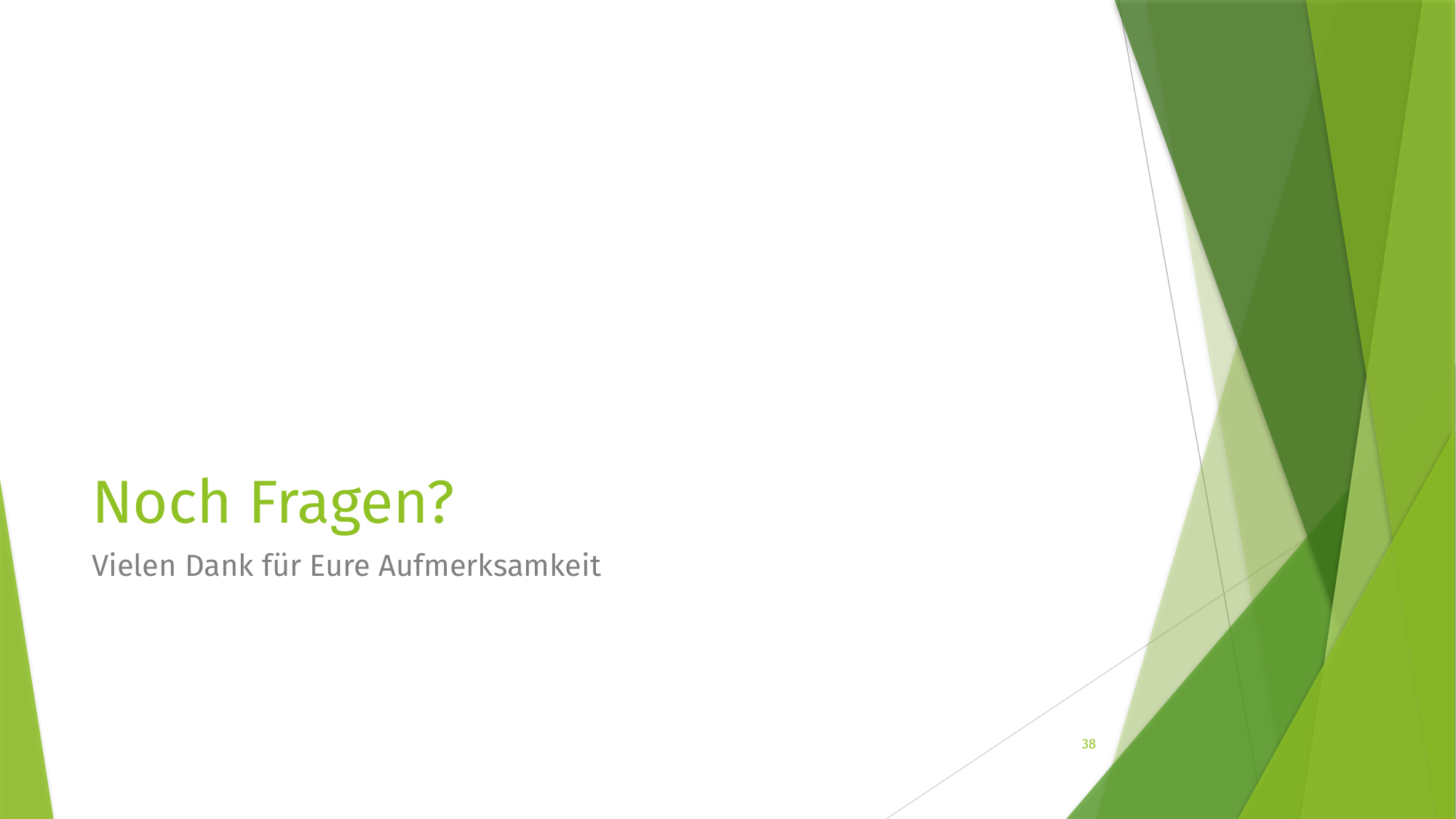

# Noch Fragen?
Vielen Dank für Eure Aufmerksamkeit
38